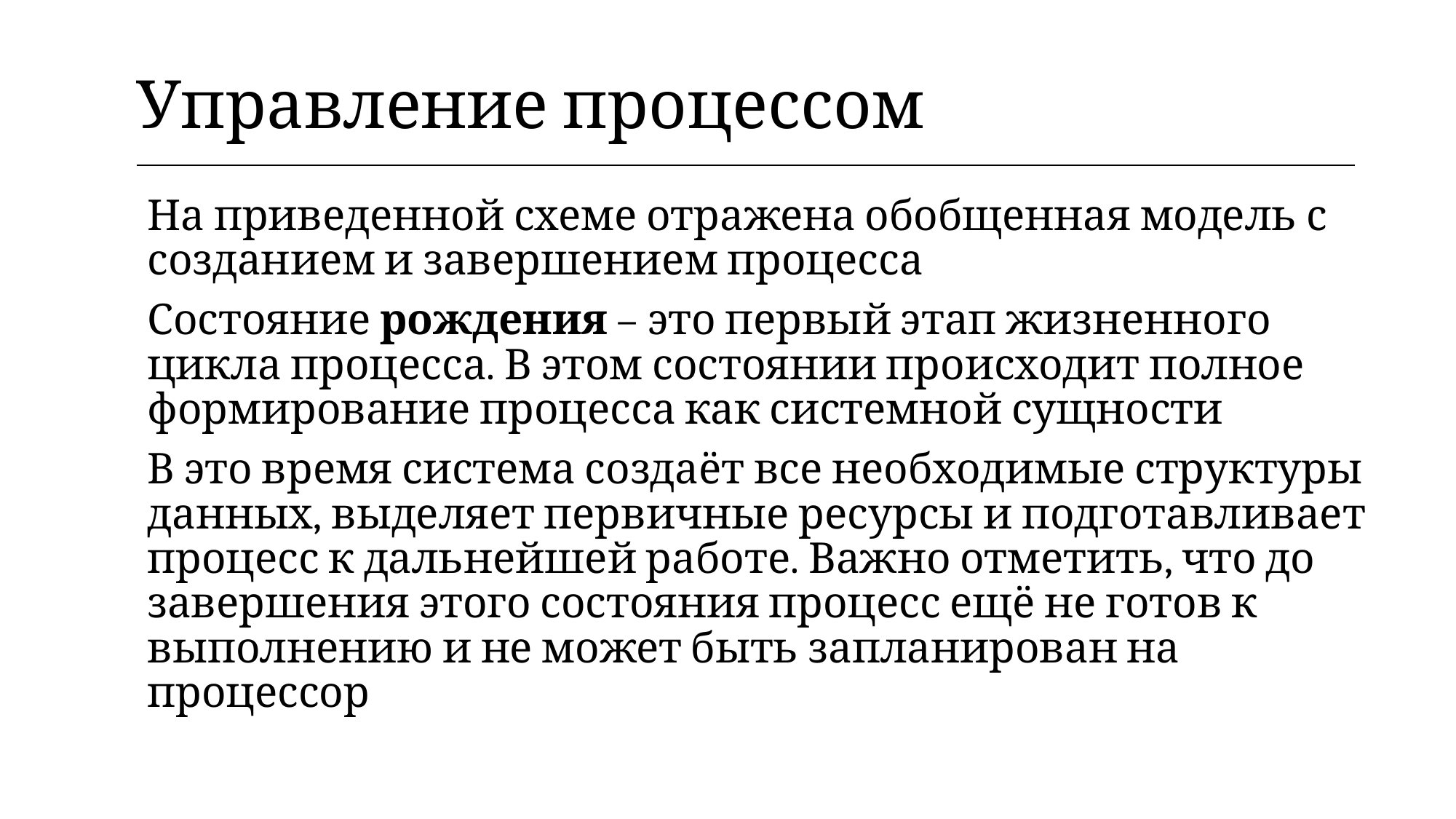

| Управление процессом |
| --- |
На приведенной схеме отражена обобщенная модель с созданием и завершением процесса
Состояние рождения – это первый этап жизненного цикла процесса. В этом состоянии происходит полное формирование процесса как системной сущности
В это время система создаёт все необходимые структуры данных, выделяет первичные ресурсы и подготавливает процесс к дальнейшей работе. Важно отметить, что до завершения этого состояния процесс ещё не готов к выполнению и не может быть запланирован на процессор